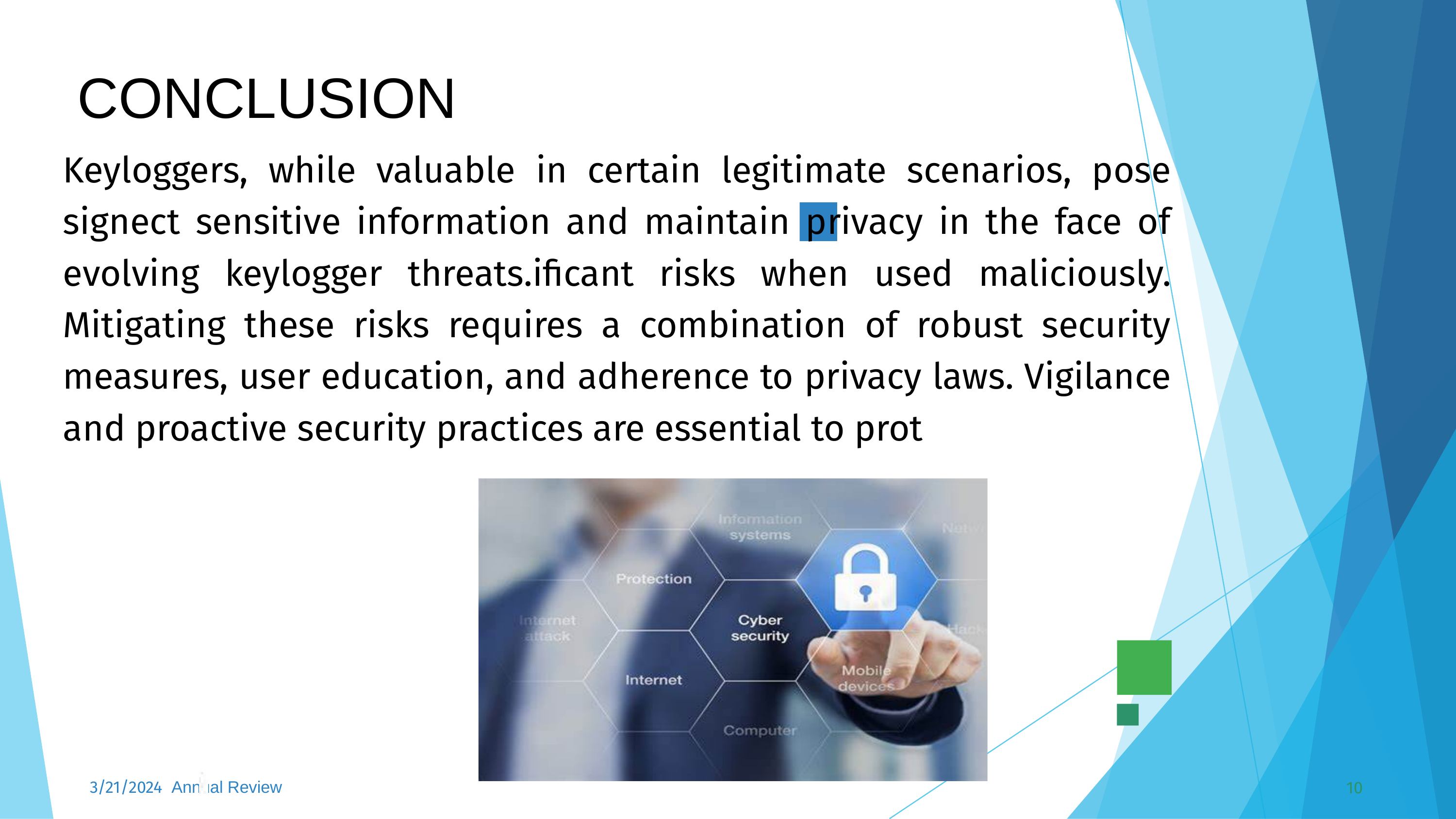

CONCLUSION
Keyloggers, while valuable in certain legitimate scenarios, pose signect sensitive information and maintain privacy in the face of evolving keylogger threats.ificant risks when used maliciously. Mitigating these risks requires a combination of robust security measures, user education, and adherence to privacy laws. Vigilance and proactive security practices are essential to prot

10
3/21/2024  Annual Review